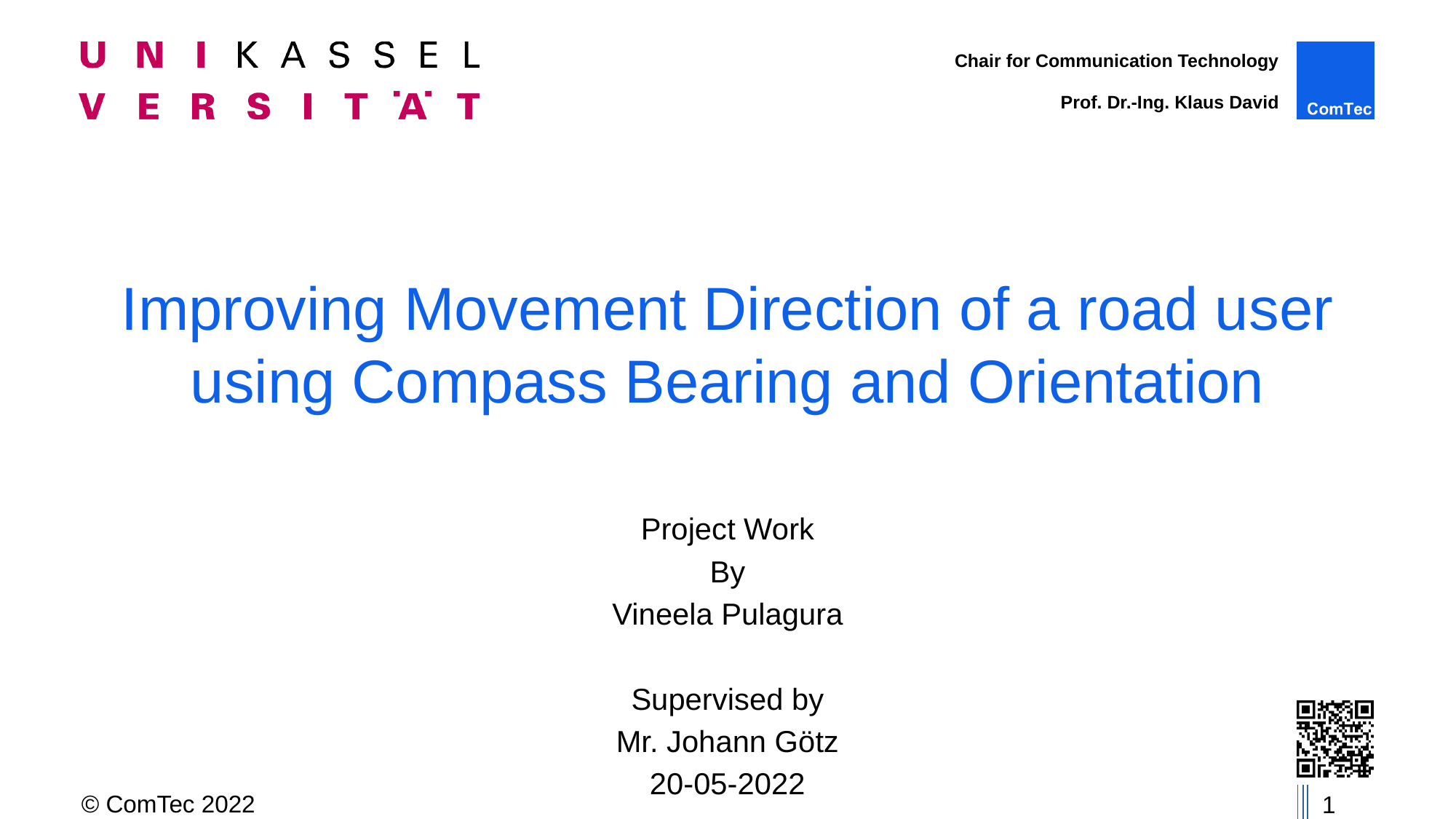

# Improving Movement Direction of a road user using Compass Bearing and Orientation
Project Work
By
Vineela Pulagura

Supervised by
Mr. Johann Götz
20-05-2022